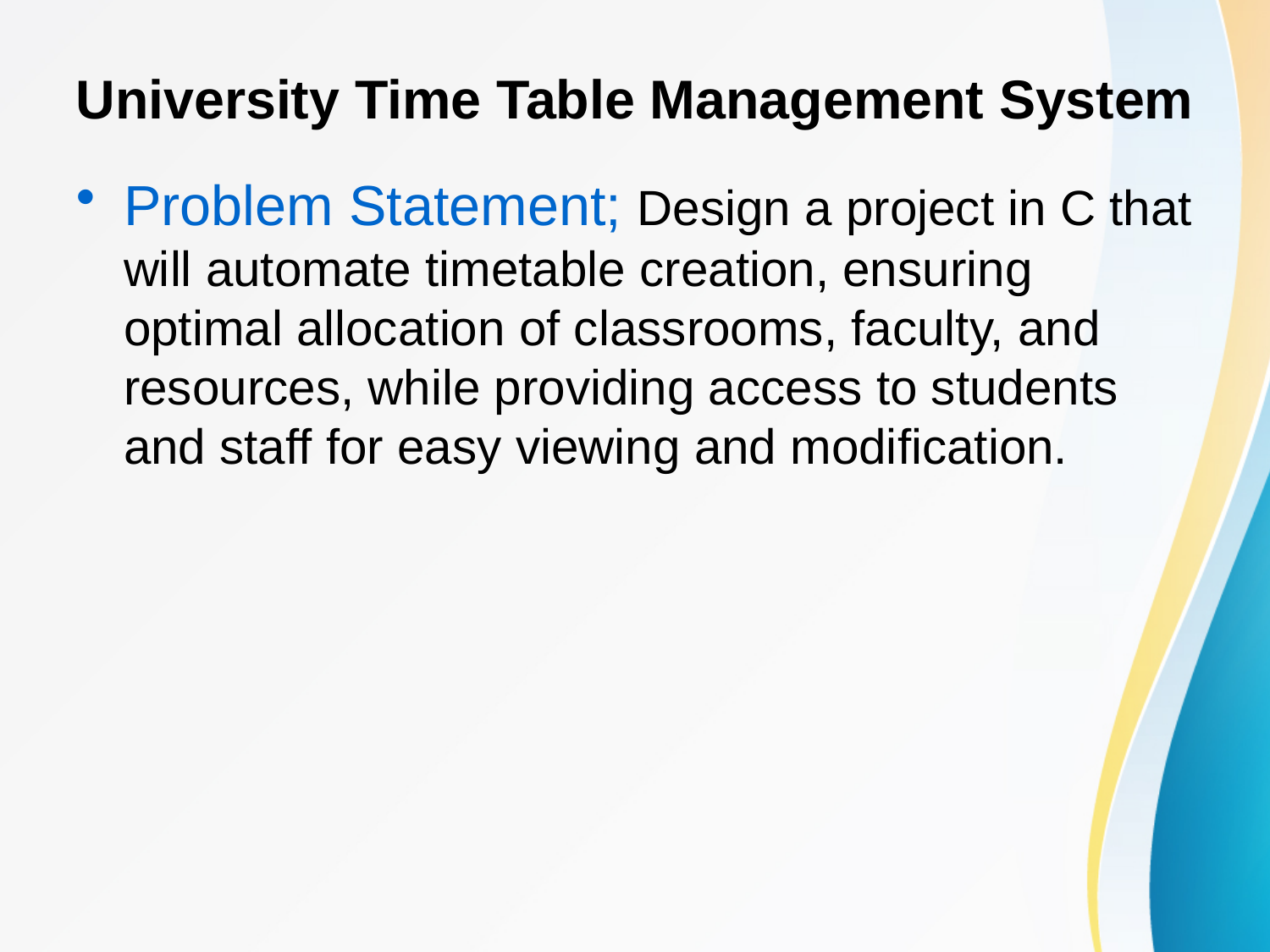

# University Time Table Management System
Problem Statement; Design a project in C that will automate timetable creation, ensuring optimal allocation of classrooms, faculty, and resources, while providing access to students and staff for easy viewing and modification.

2